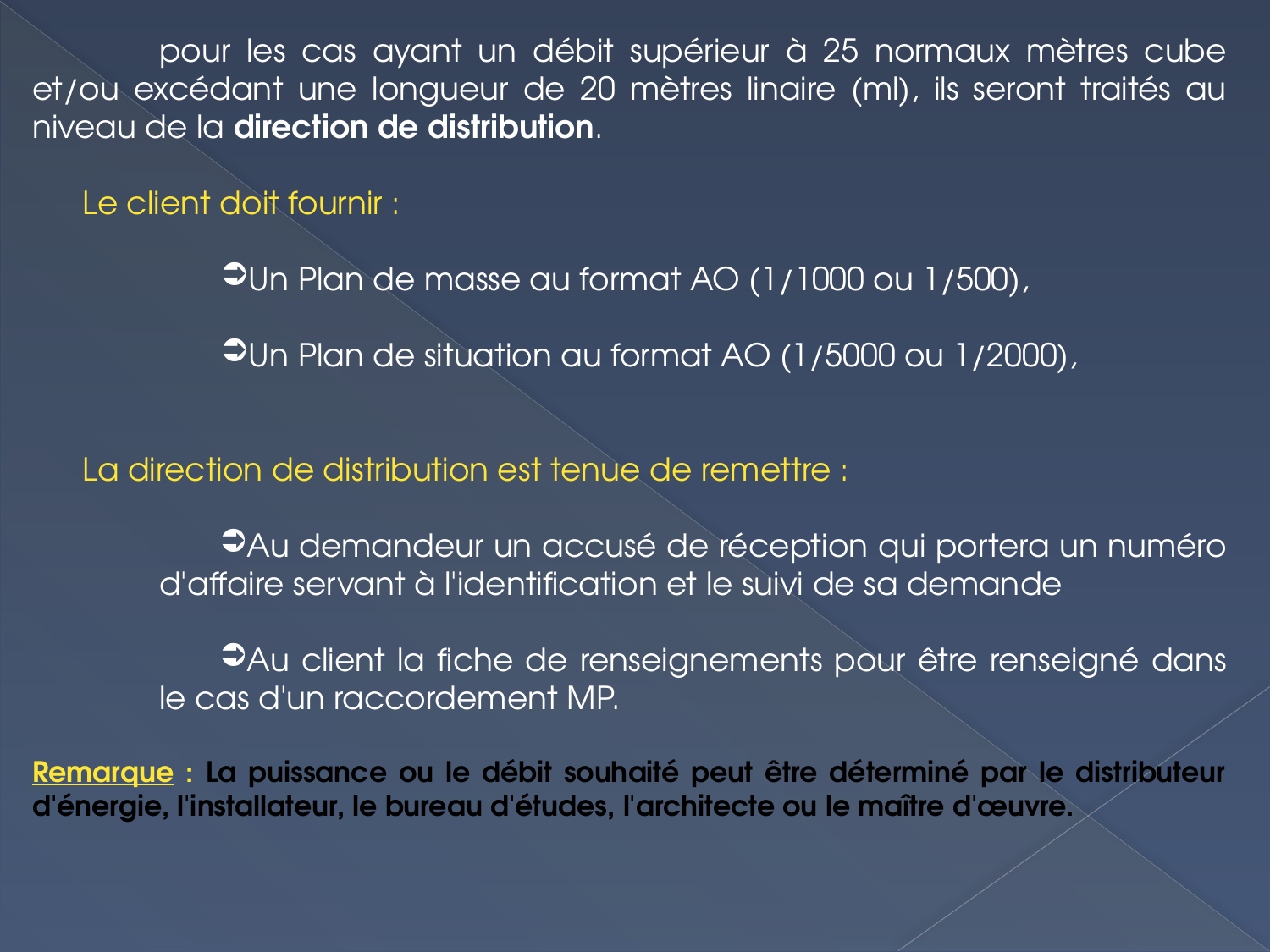

pour les cas ayant un débit supérieur à 25 normaux mètres cube et/ou excédant une longueur de 20 mètres linaire (ml), ils seront traités au niveau de la direction de distribution.

Le client doit fournir :

Un Plan de masse au format AO (1/1000 ou 1/500),

Un Plan de situation au format AO (1/5000 ou 1/2000),

La direction de distribution est tenue de remettre :

Au demandeur un accusé de réception qui portera un numéro d'affaire servant à l'identification et le suivi de sa demande

Au client la fiche de renseignements pour être renseigné dans le cas d'un raccordement MP.

Remarque : La puissance ou le débit souhaité peut être déterminé par le distributeur d'énergie, l'installateur, le bureau d'études, l'architecte ou le maître d'œuvre.